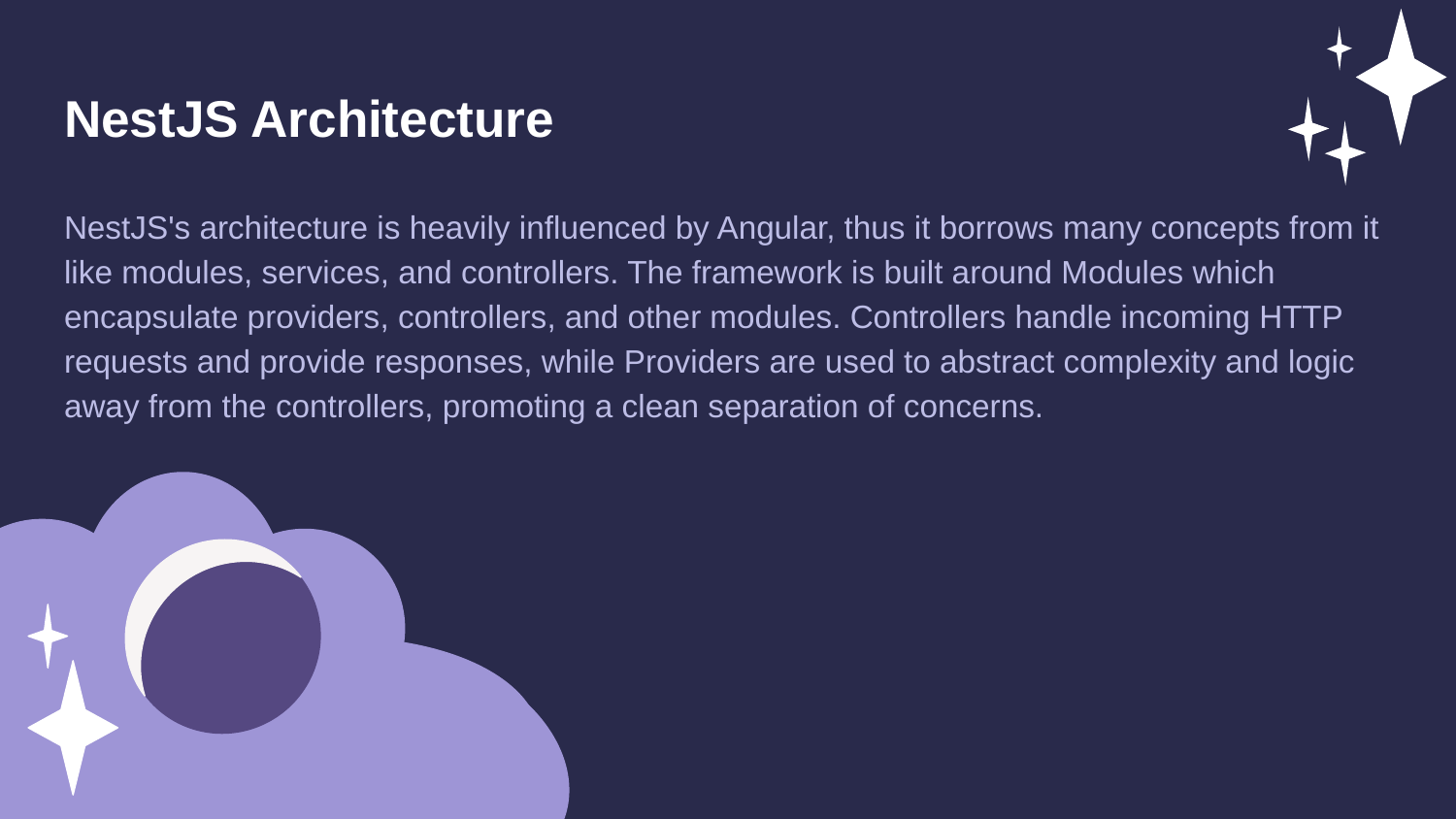

NestJS Architecture
NestJS's architecture is heavily influenced by Angular, thus it borrows many concepts from it like modules, services, and controllers. The framework is built around Modules which encapsulate providers, controllers, and other modules. Controllers handle incoming HTTP requests and provide responses, while Providers are used to abstract complexity and logic away from the controllers, promoting a clean separation of concerns.